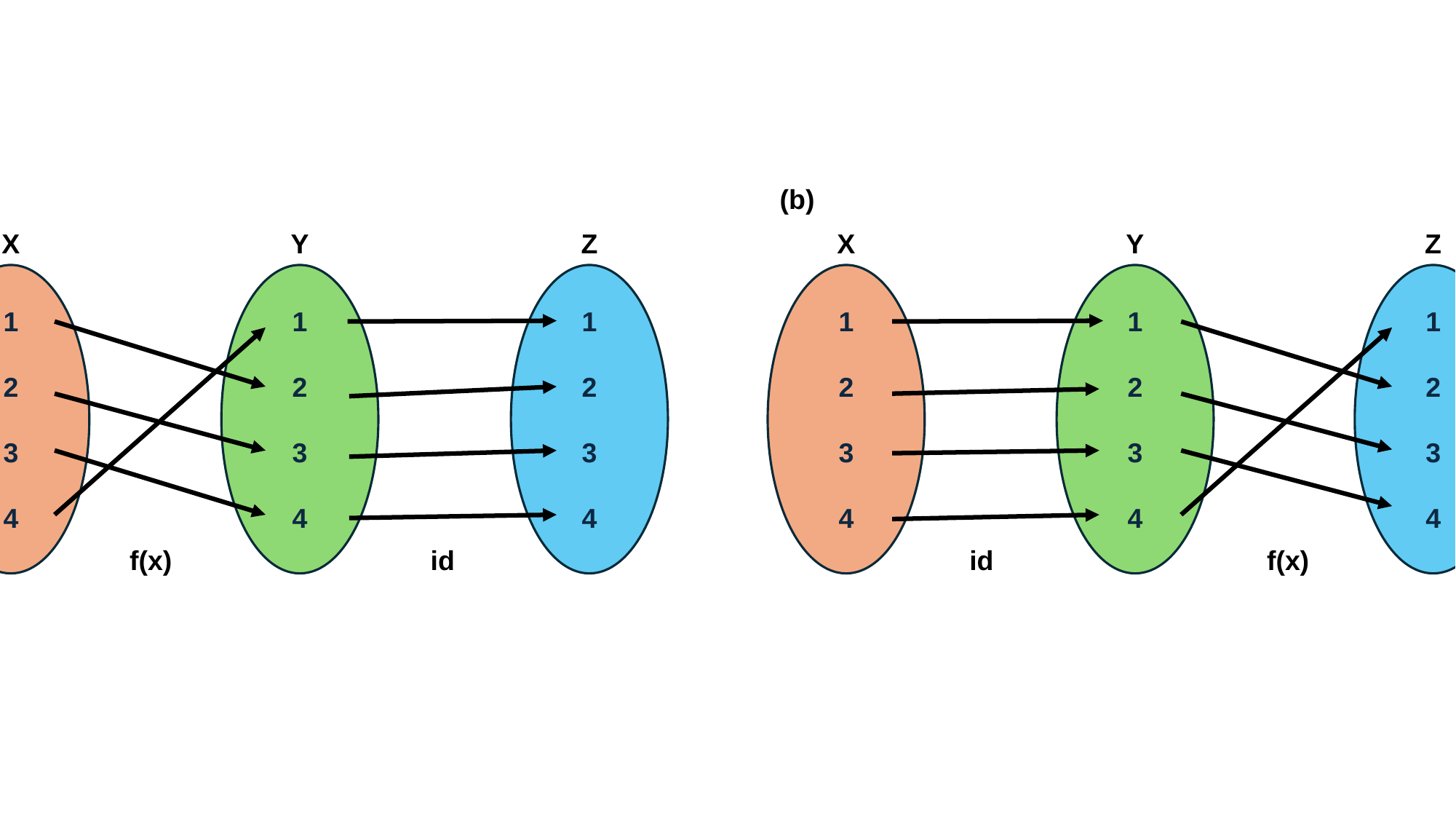

(a)
(b)
X
Y
Z
X
Y
Z
1
2
3
4
1
2
3
4
1
2
3
4
1
2
3
4
1
2
3
4
1
2
3
4
f(x)
id
id
f(x)